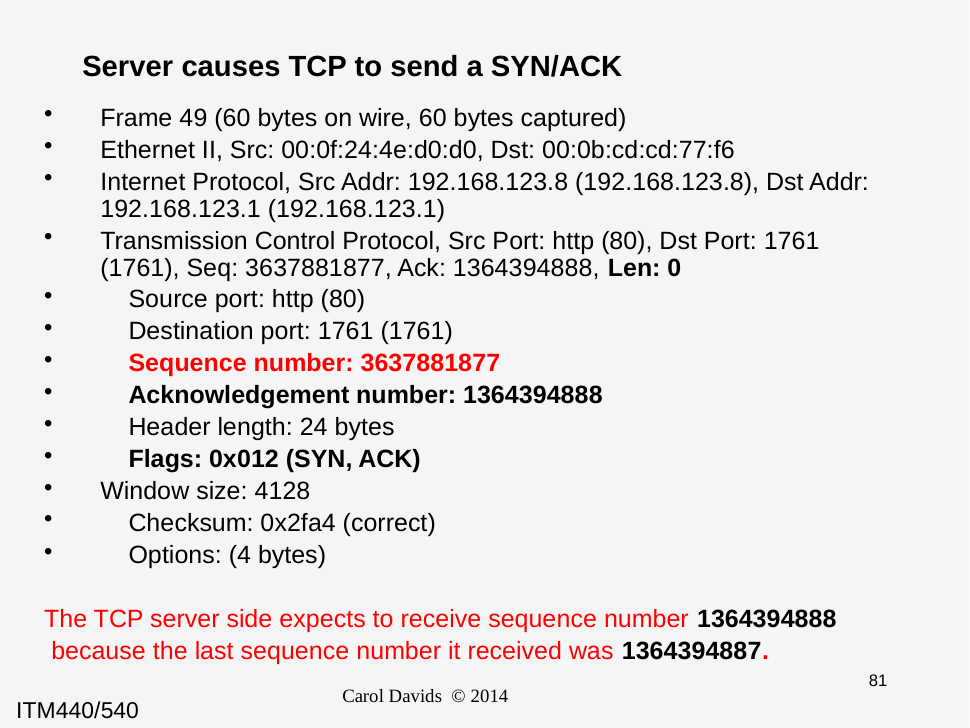

# Server causes TCP to send a SYN/ACK
Frame 49 (60 bytes on wire, 60 bytes captured)
Ethernet II, Src: 00:0f:24:4e:d0:d0, Dst: 00:0b:cd:cd:77:f6
Internet Protocol, Src Addr: 192.168.123.8 (192.168.123.8), Dst Addr: 192.168.123.1 (192.168.123.1)
Transmission Control Protocol, Src Port: http (80), Dst Port: 1761 (1761), Seq: 3637881877, Ack: 1364394888, Len: 0
    Source port: http (80)
    Destination port: 1761 (1761)
    Sequence number: 3637881877
    Acknowledgement number: 1364394888
    Header length: 24 bytes
    Flags: 0x012 (SYN, ACK)
Window size: 4128
    Checksum: 0x2fa4 (correct)
    Options: (4 bytes)

The TCP server side expects to receive sequence number 1364394888
 because the last sequence number it received was 1364394887.
Carol Davids  © 2014